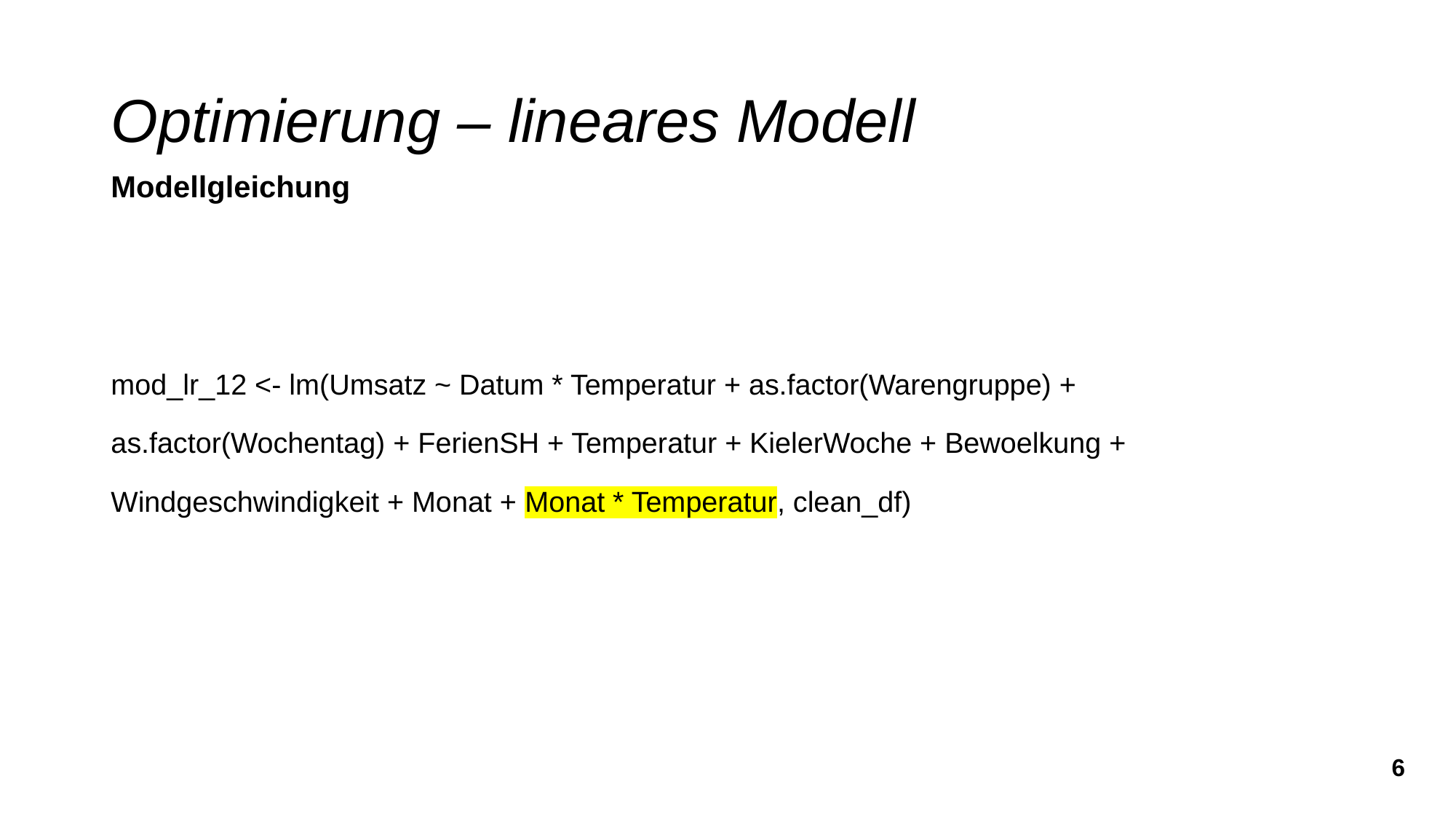

# Optimierung – lineares Modell
Modellgleichung
mod_lr_12 <- lm(Umsatz ~ Datum * Temperatur + as.factor(Warengruppe) + as.factor(Wochentag) + FerienSH + Temperatur + KielerWoche + Bewoelkung + Windgeschwindigkeit + Monat + Monat * Temperatur, clean_df)
6